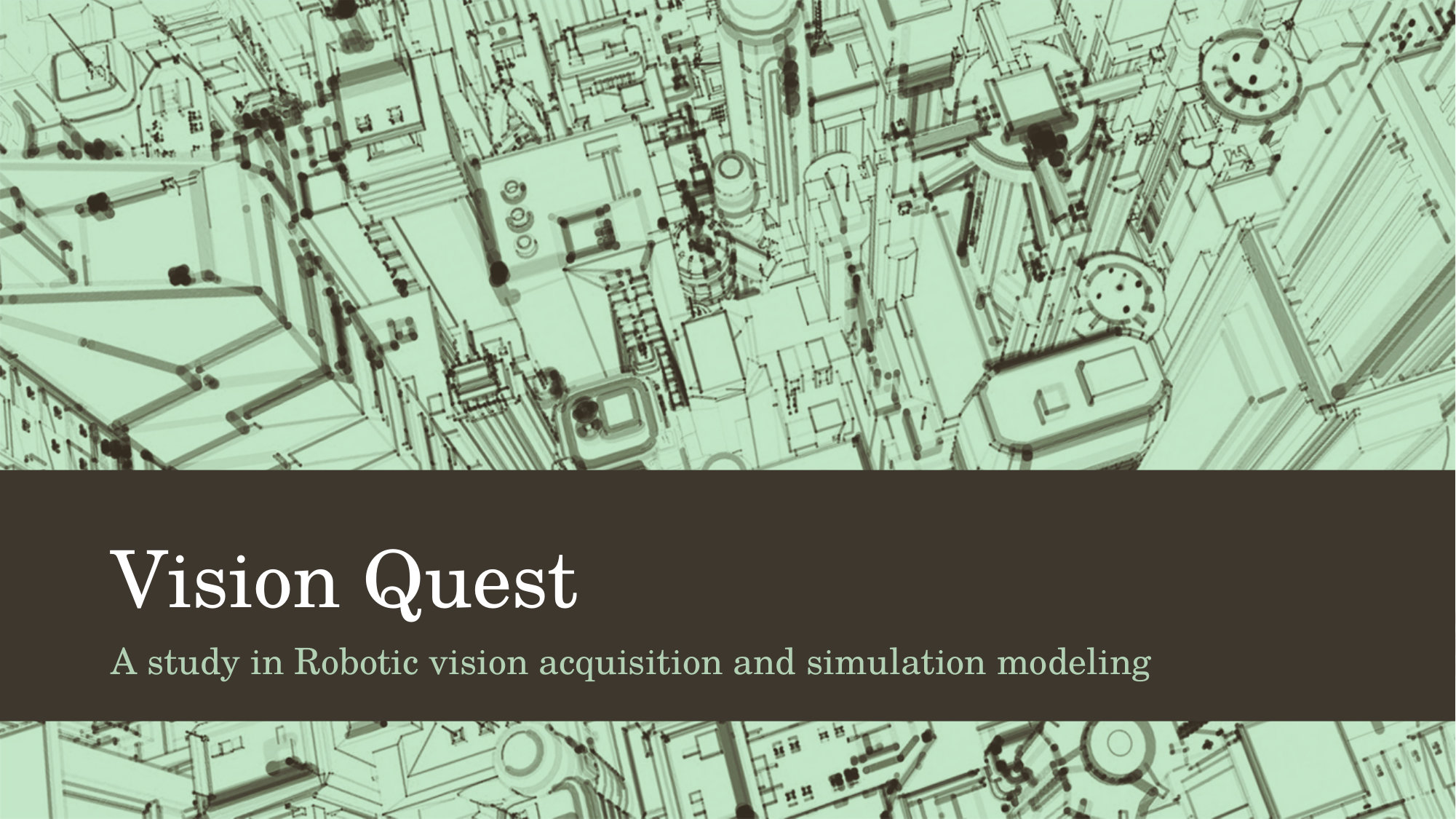

# Vision Quest
A study in Robotic vision acquisition and simulation modeling